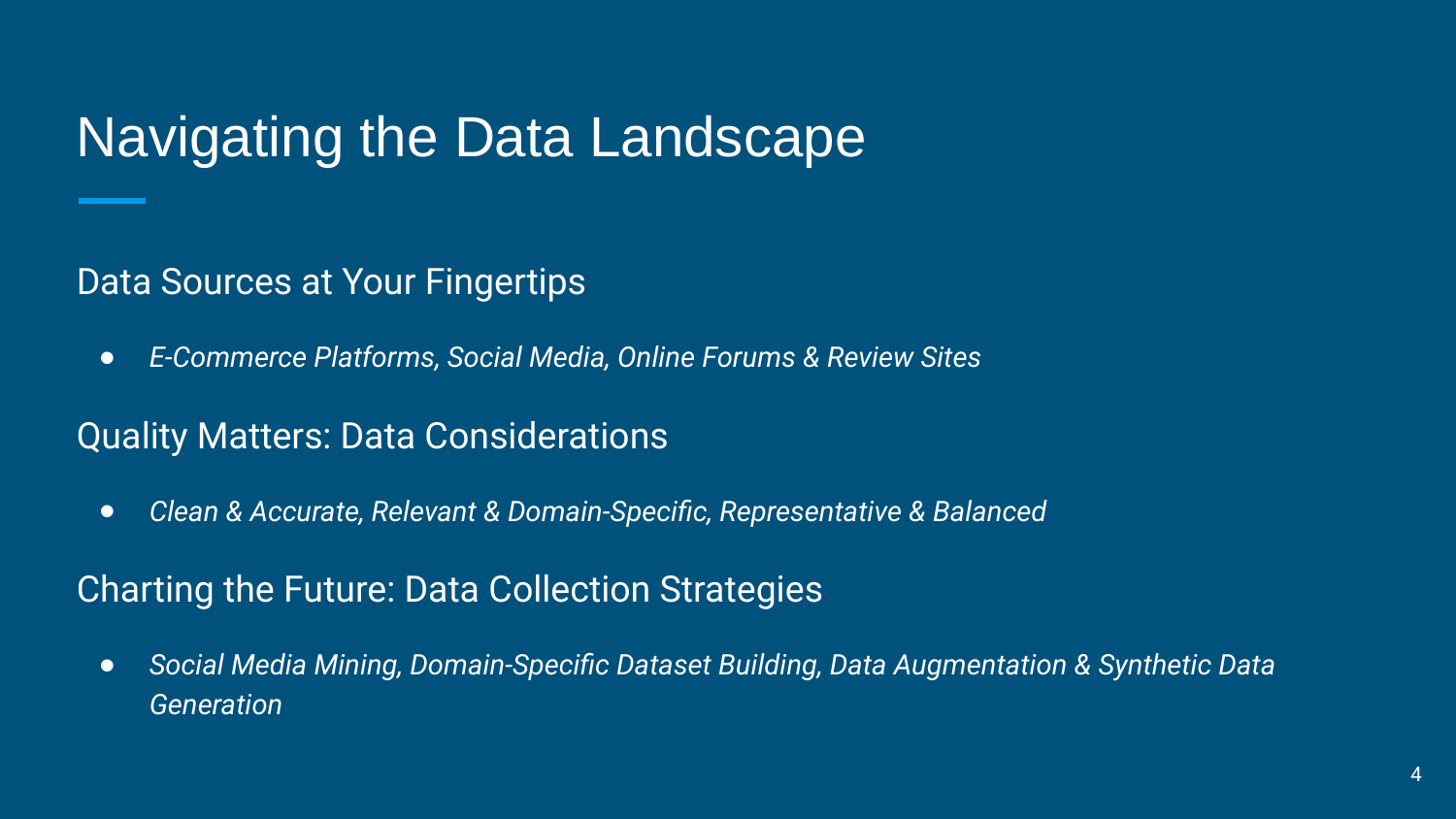

# Navigating the Data Landscape
Data Sources at Your Fingertips
E-Commerce Platforms, Social Media, Online Forums & Review Sites
Quality Matters: Data Considerations
Clean & Accurate, Relevant & Domain-Specific, Representative & Balanced
Charting the Future: Data Collection Strategies
Social Media Mining, Domain-Specific Dataset Building, Data Augmentation & Synthetic Data Generation
4